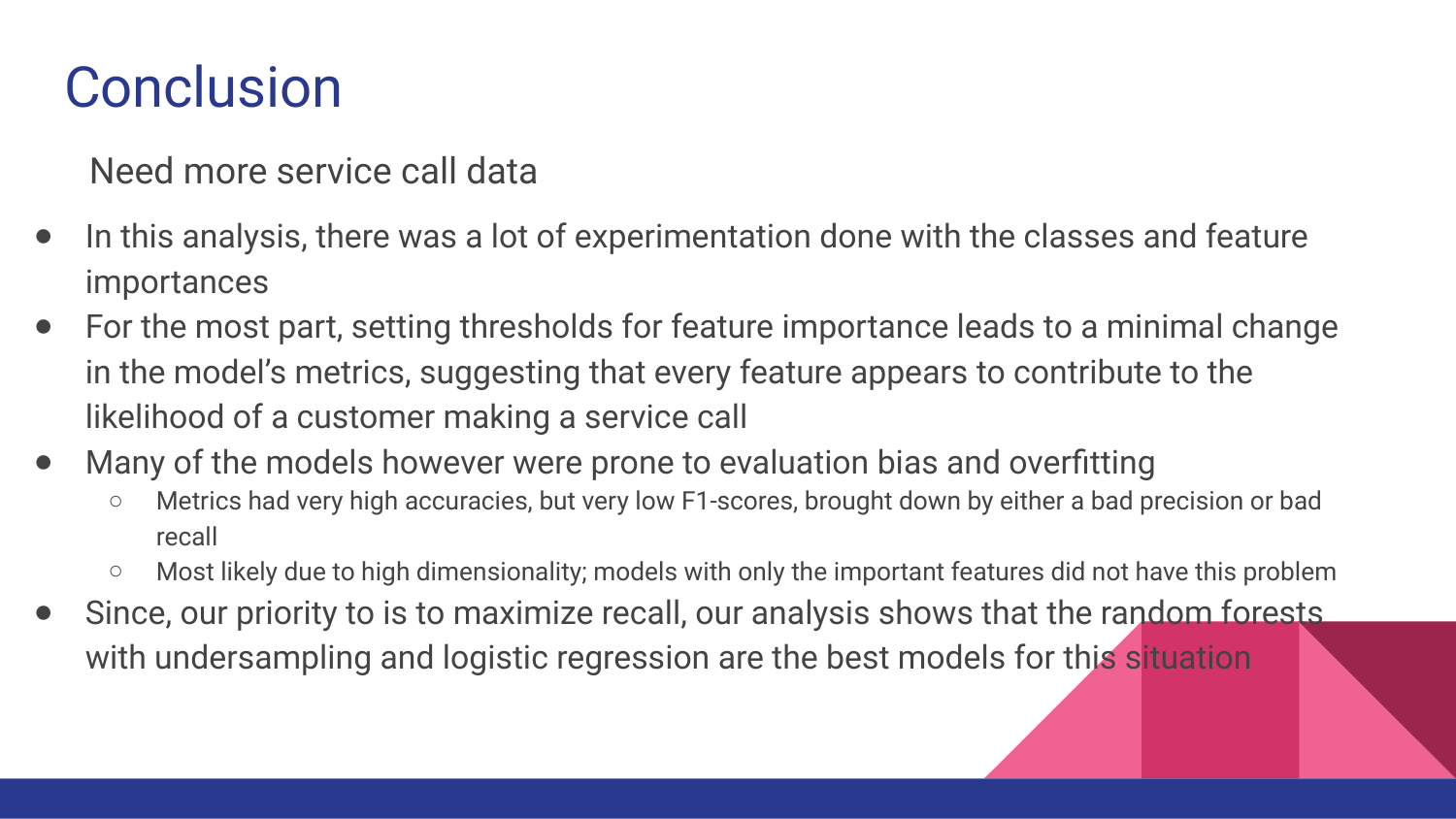

# Conclusion
Need more service call data
In this analysis, there was a lot of experimentation done with the classes and feature importances
For the most part, setting thresholds for feature importance leads to a minimal change in the model’s metrics, suggesting that every feature appears to contribute to the likelihood of a customer making a service call
Many of the models however were prone to evaluation bias and overfitting
Metrics had very high accuracies, but very low F1-scores, brought down by either a bad precision or bad recall
Most likely due to high dimensionality; models with only the important features did not have this problem
Since, our priority to is to maximize recall, our analysis shows that the random forests with undersampling and logistic regression are the best models for this situation